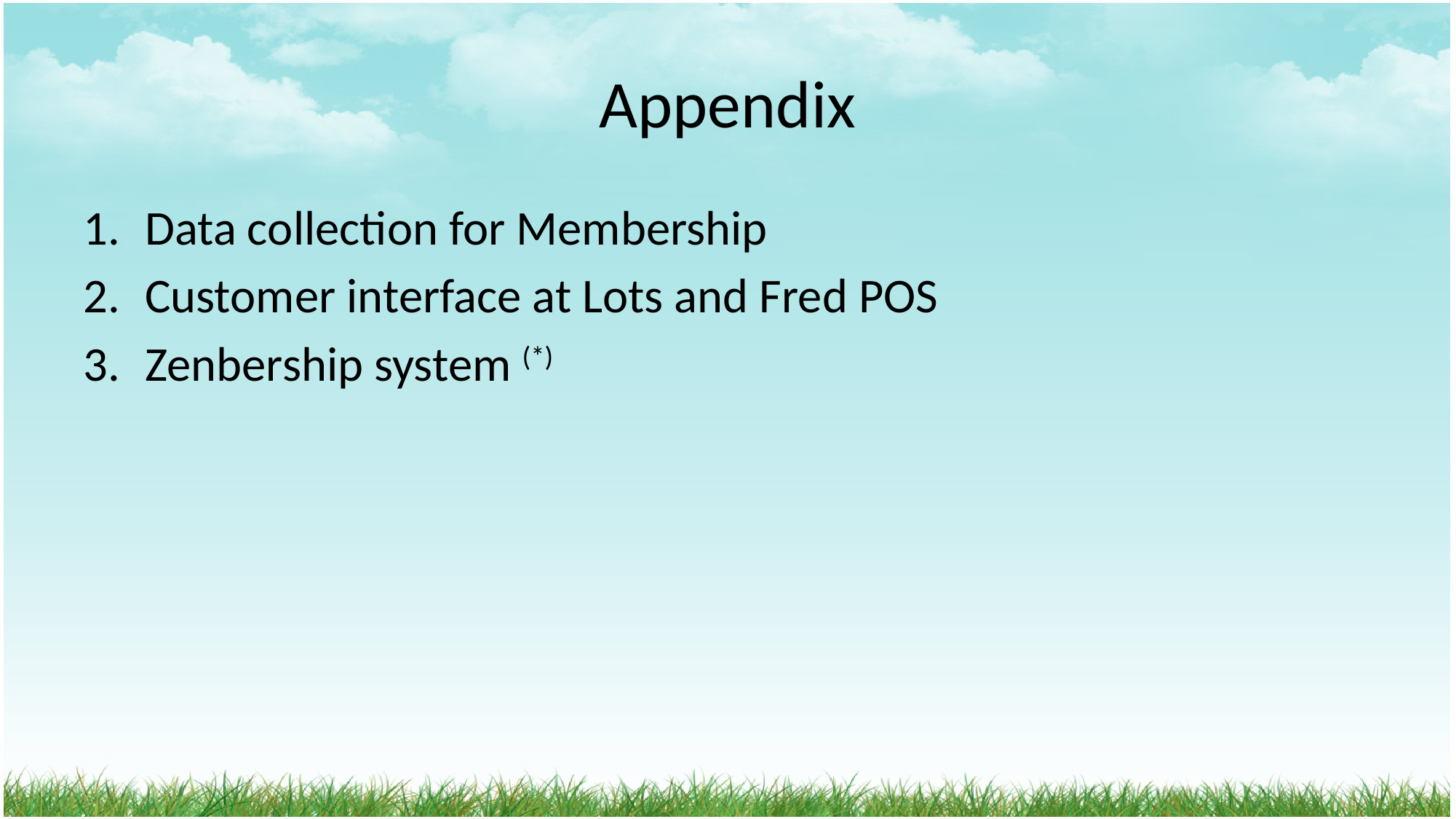

# Appendix
Data collection for Membership
Customer interface at Lots and Fred POS
Zenbership system (*)